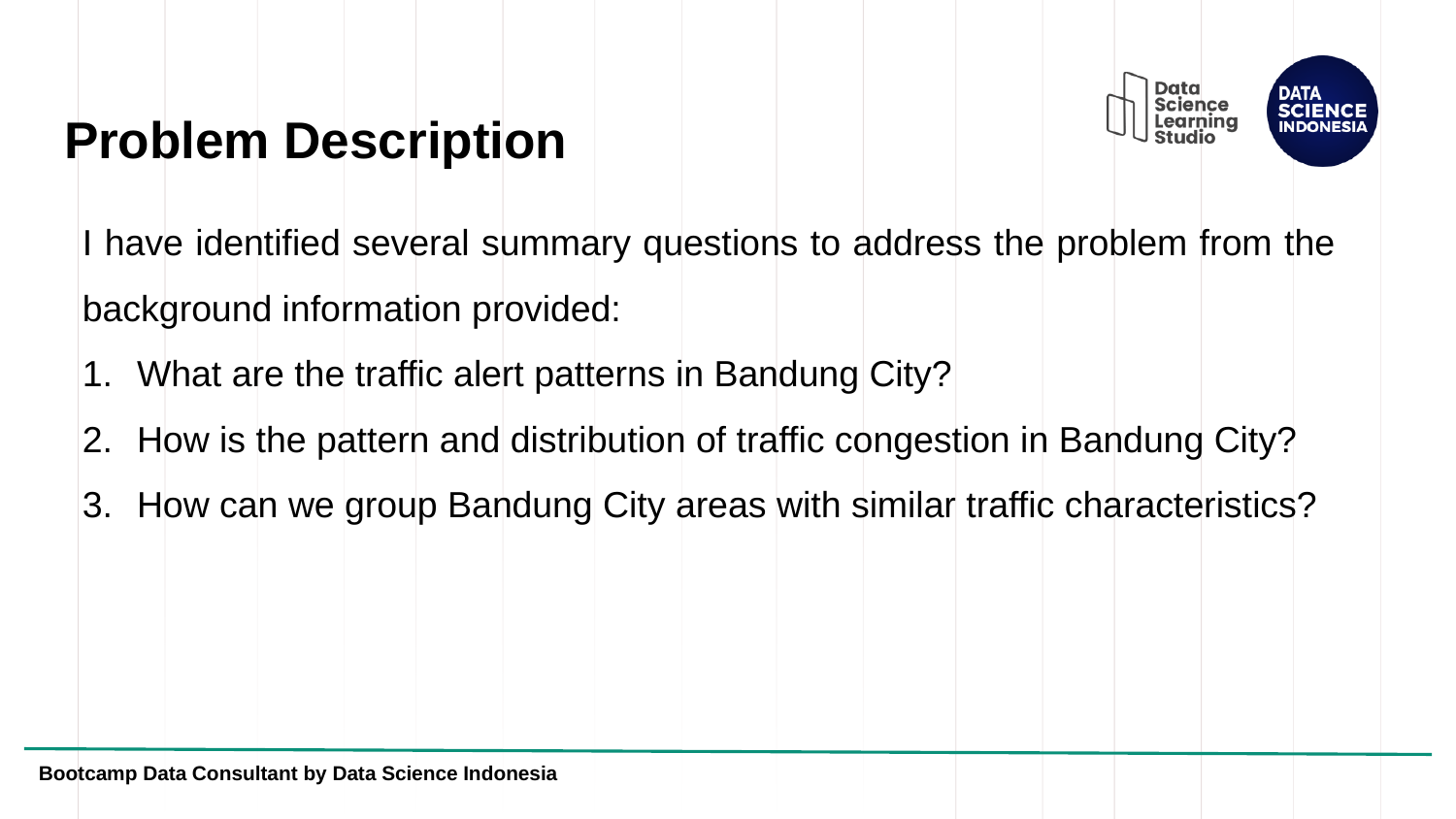

# Problem Description
I have identified several summary questions to address the problem from the background information provided:
What are the traffic alert patterns in Bandung City?
How is the pattern and distribution of traffic congestion in Bandung City?
How can we group Bandung City areas with similar traffic characteristics?